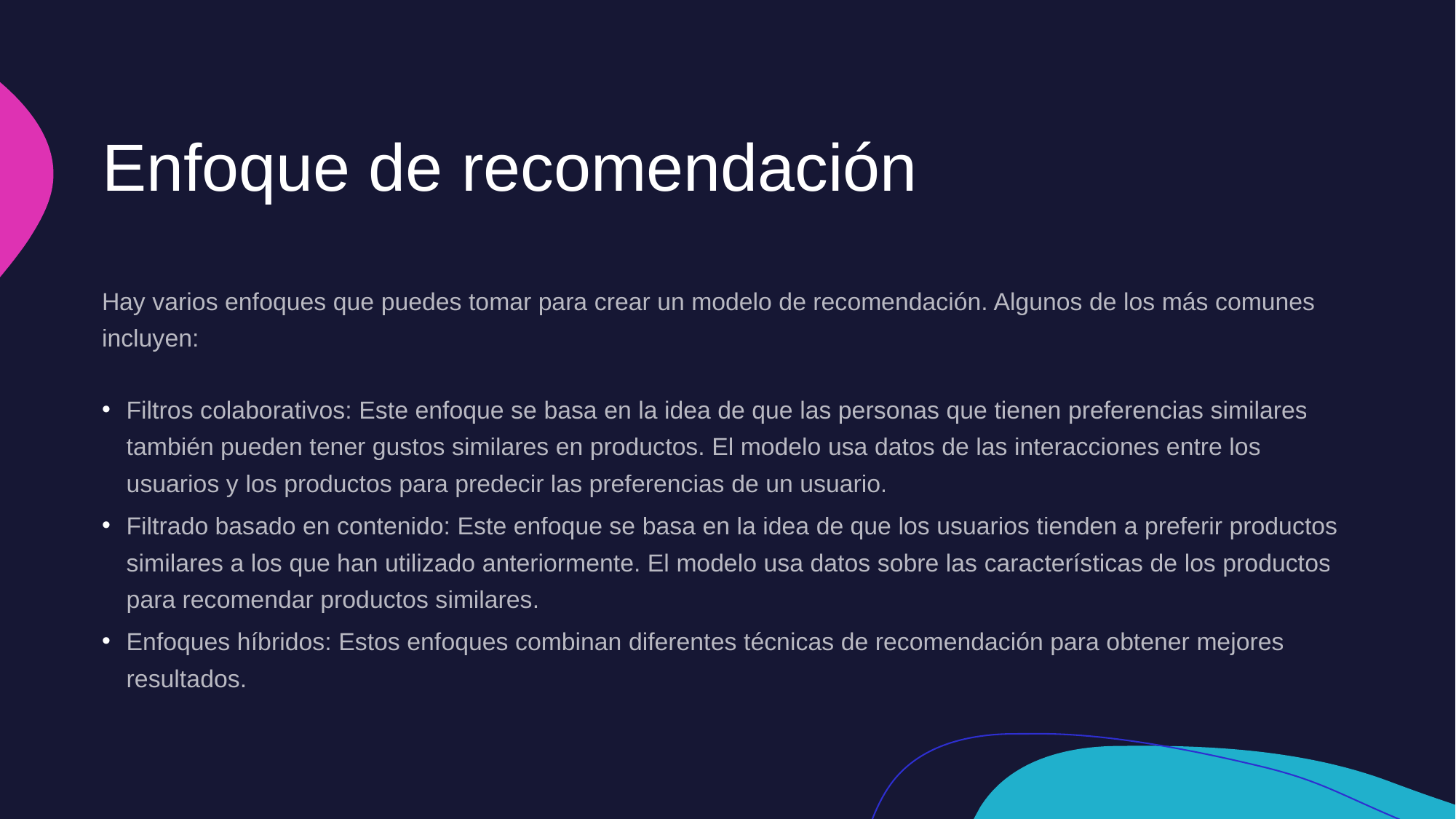

# Enfoque de recomendación
Hay varios enfoques que puedes tomar para crear un modelo de recomendación. Algunos de los más comunes incluyen:
Filtros colaborativos: Este enfoque se basa en la idea de que las personas que tienen preferencias similares también pueden tener gustos similares en productos. El modelo usa datos de las interacciones entre los usuarios y los productos para predecir las preferencias de un usuario.
Filtrado basado en contenido: Este enfoque se basa en la idea de que los usuarios tienden a preferir productos similares a los que han utilizado anteriormente. El modelo usa datos sobre las características de los productos para recomendar productos similares.
Enfoques híbridos: Estos enfoques combinan diferentes técnicas de recomendación para obtener mejores resultados.